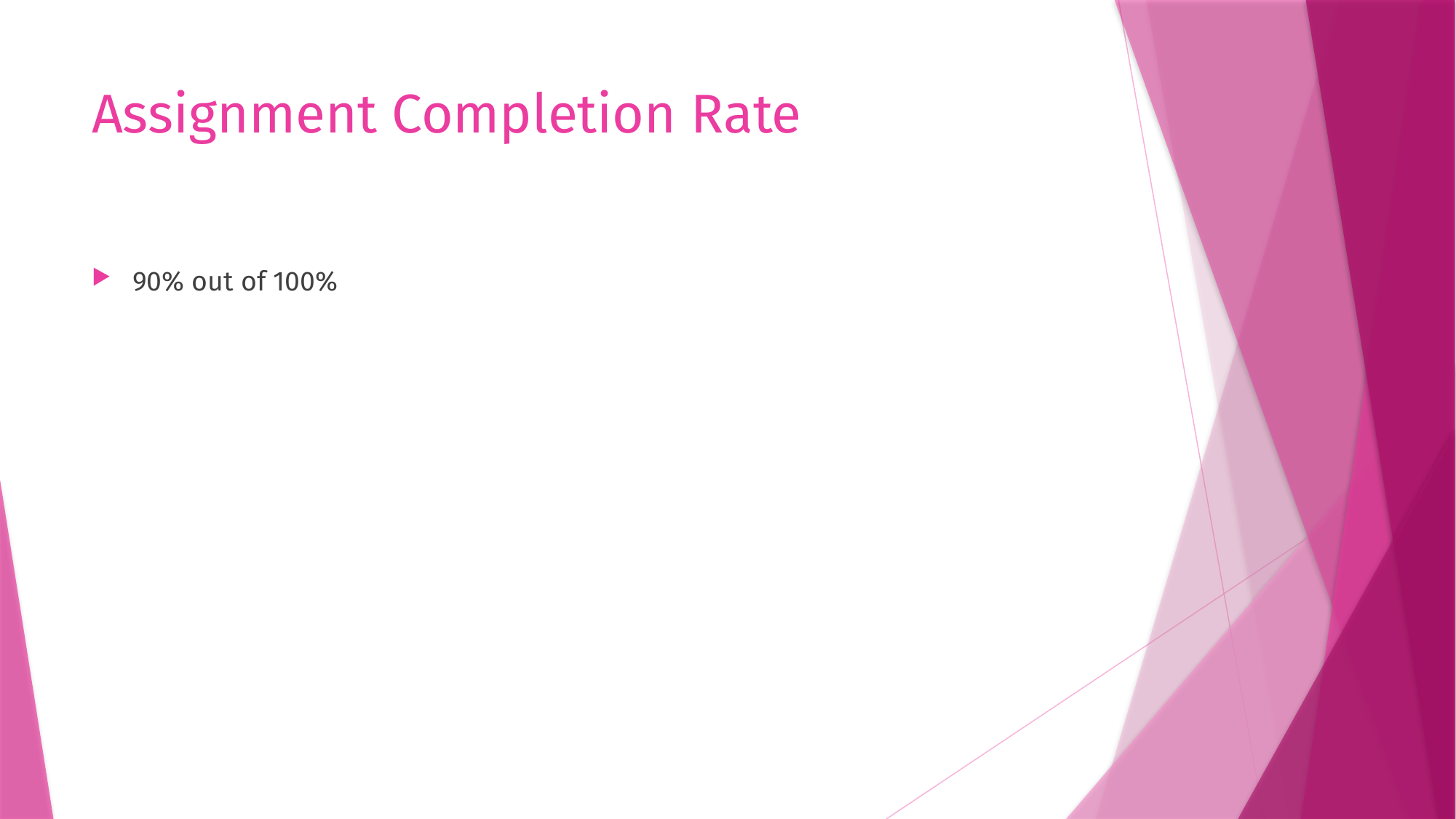

# Assignment Completion Rate
90% out of 100%